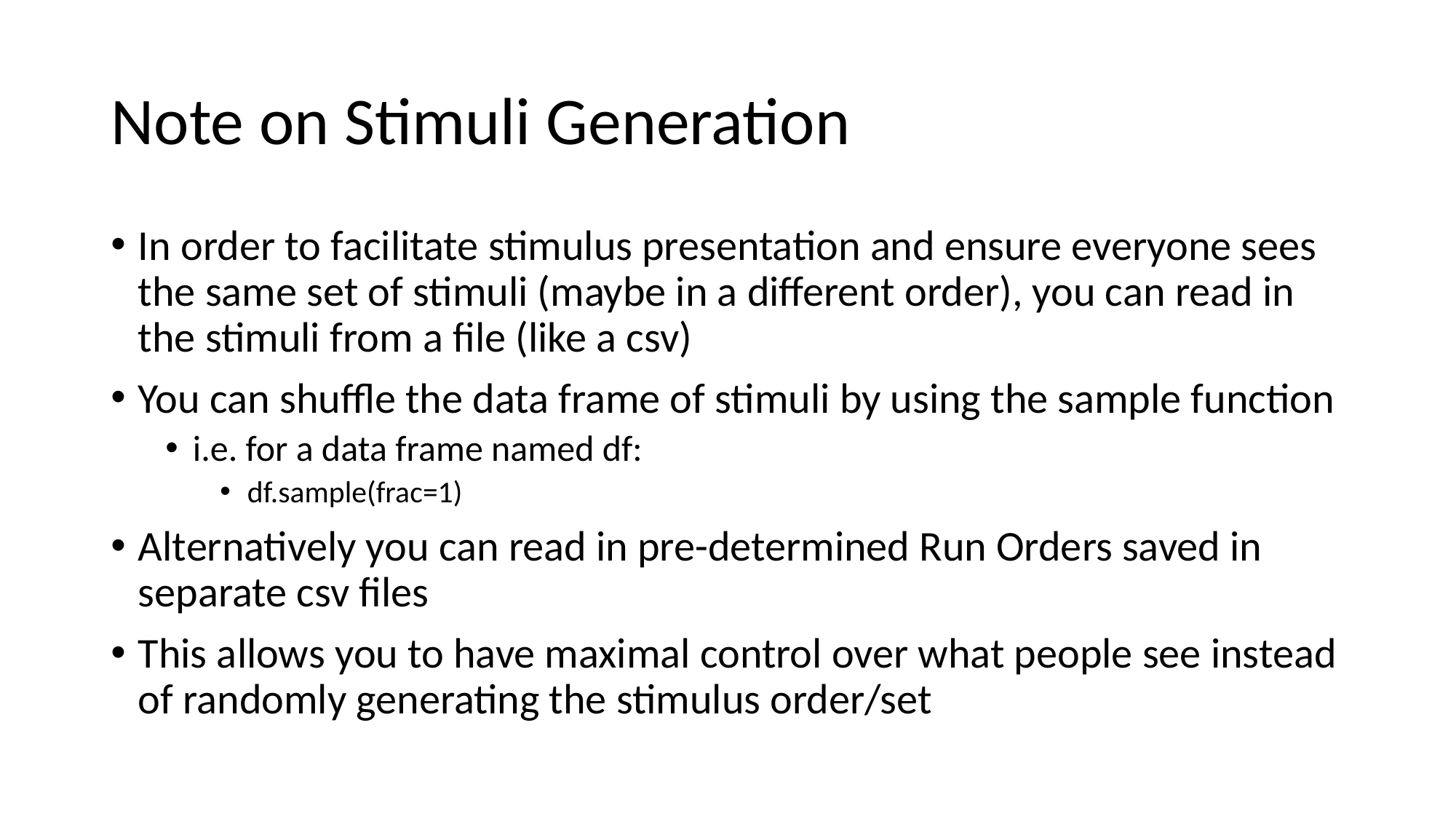

# Note on Stimuli Generation
In order to facilitate stimulus presentation and ensure everyone sees the same set of stimuli (maybe in a different order), you can read in the stimuli from a file (like a csv)
You can shuffle the data frame of stimuli by using the sample function
i.e. for a data frame named df:
df.sample(frac=1)
Alternatively you can read in pre-determined Run Orders saved in separate csv files
This allows you to have maximal control over what people see instead of randomly generating the stimulus order/set